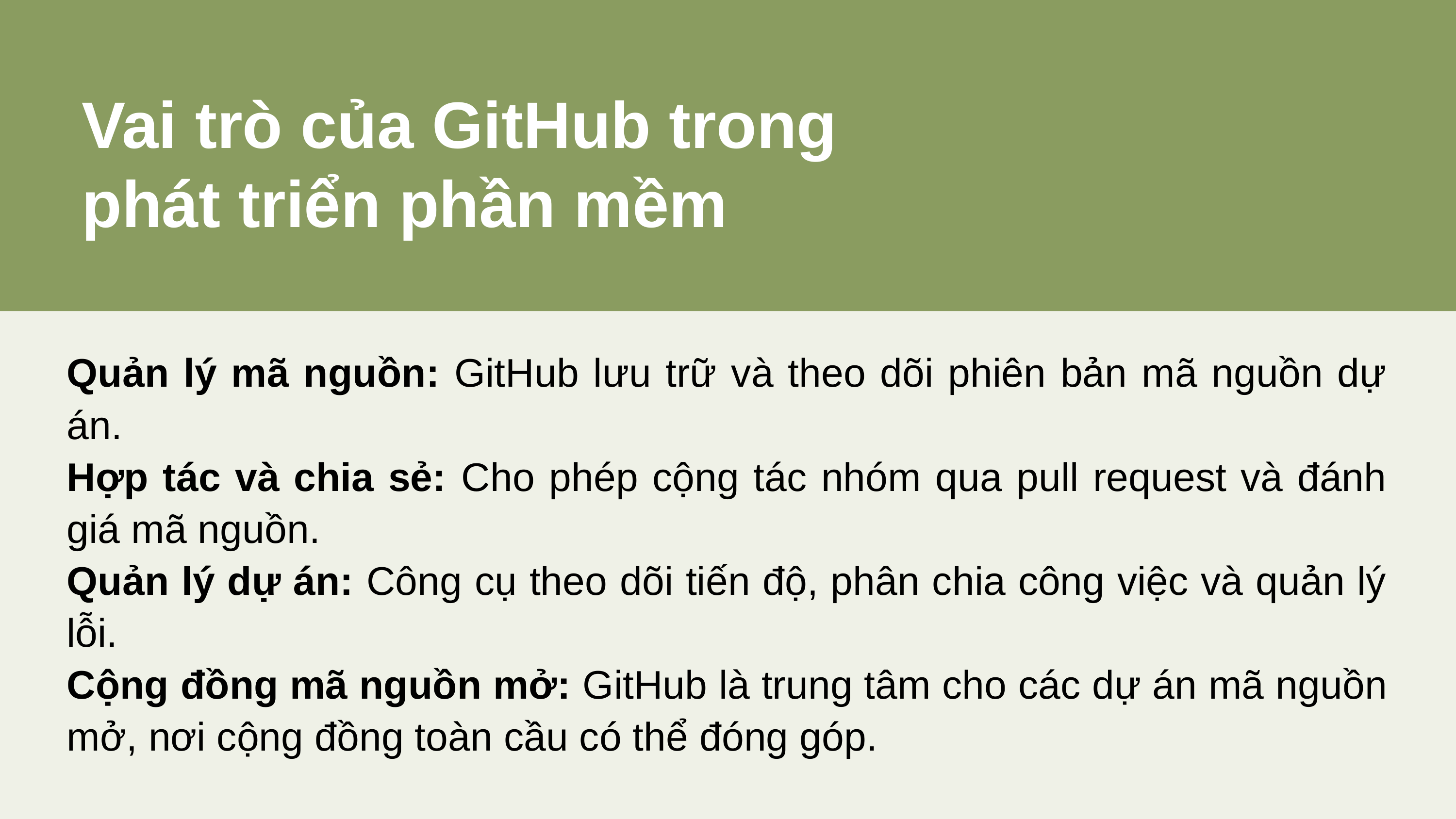

Vai trò của GitHub trong phát triển phần mềm
Quản lý mã nguồn: GitHub lưu trữ và theo dõi phiên bản mã nguồn dự án.
Hợp tác và chia sẻ: Cho phép cộng tác nhóm qua pull request và đánh giá mã nguồn.
Quản lý dự án: Công cụ theo dõi tiến độ, phân chia công việc và quản lý lỗi.
Cộng đồng mã nguồn mở: GitHub là trung tâm cho các dự án mã nguồn mở, nơi cộng đồng toàn cầu có thể đóng góp.